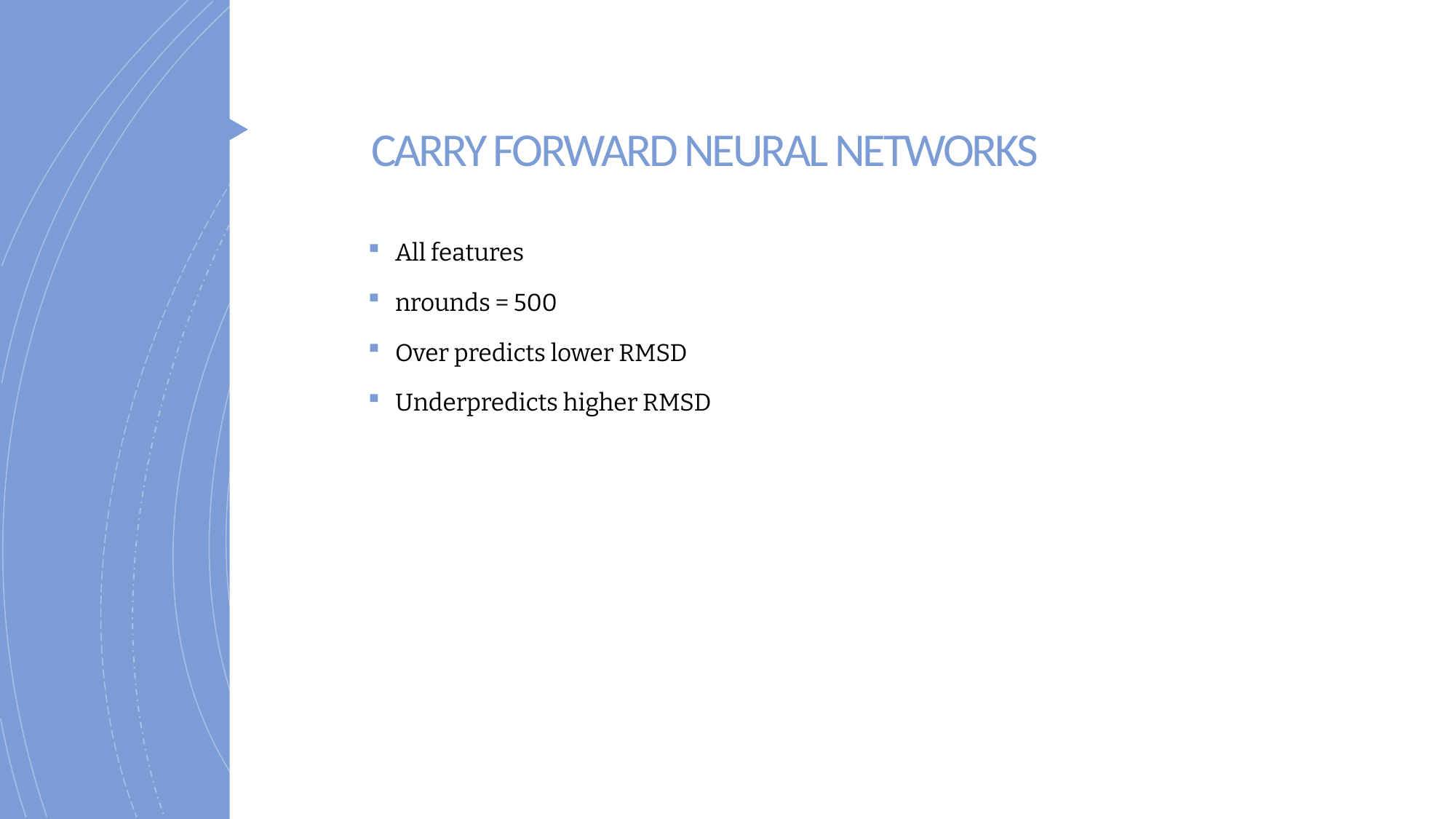

# CARRY FORWARD NEURAL NETWORKS

All features
nrounds = 500
Over predicts lower RMSD
Underpredicts higher RMSD